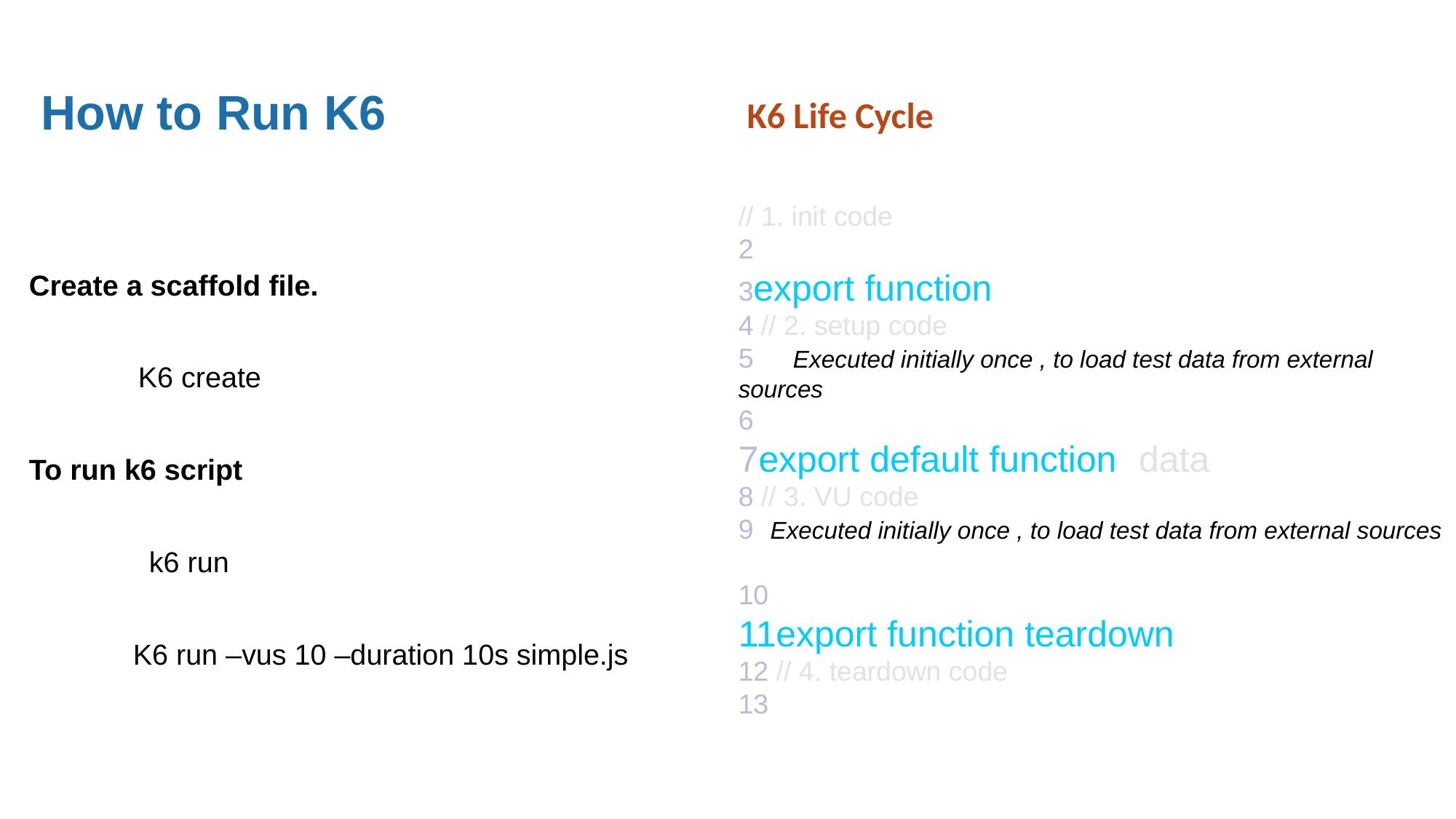

# How to Run K6
K6 Life Cycle
// 1. init code
2
3export function setup() {
4 // 2. setup code
5}    Executed initially once , to load test data from external sources
6
7export default function (data) {
8 // 3. VU code
9} Executed initially once , to load test data from external sources   Ex
10
11export function teardown{
12 // 4. teardown code
13}

Create a scaffold file.

	K6 create

To run k6 script

               k6 run

             K6 run –vus 10 –duration 10s simple.js